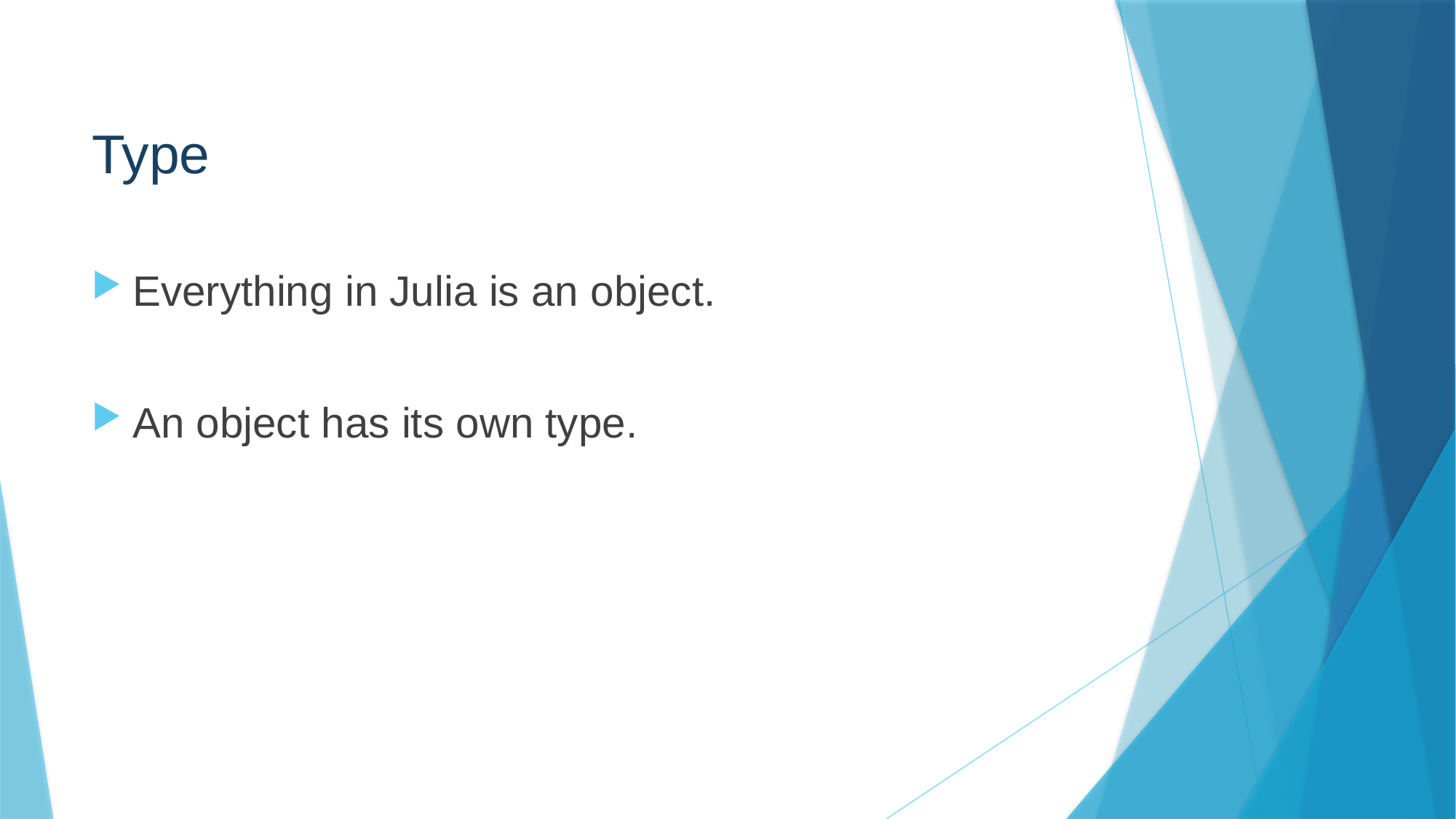

# Type
Everything in Julia is an object.

An object has its own type.